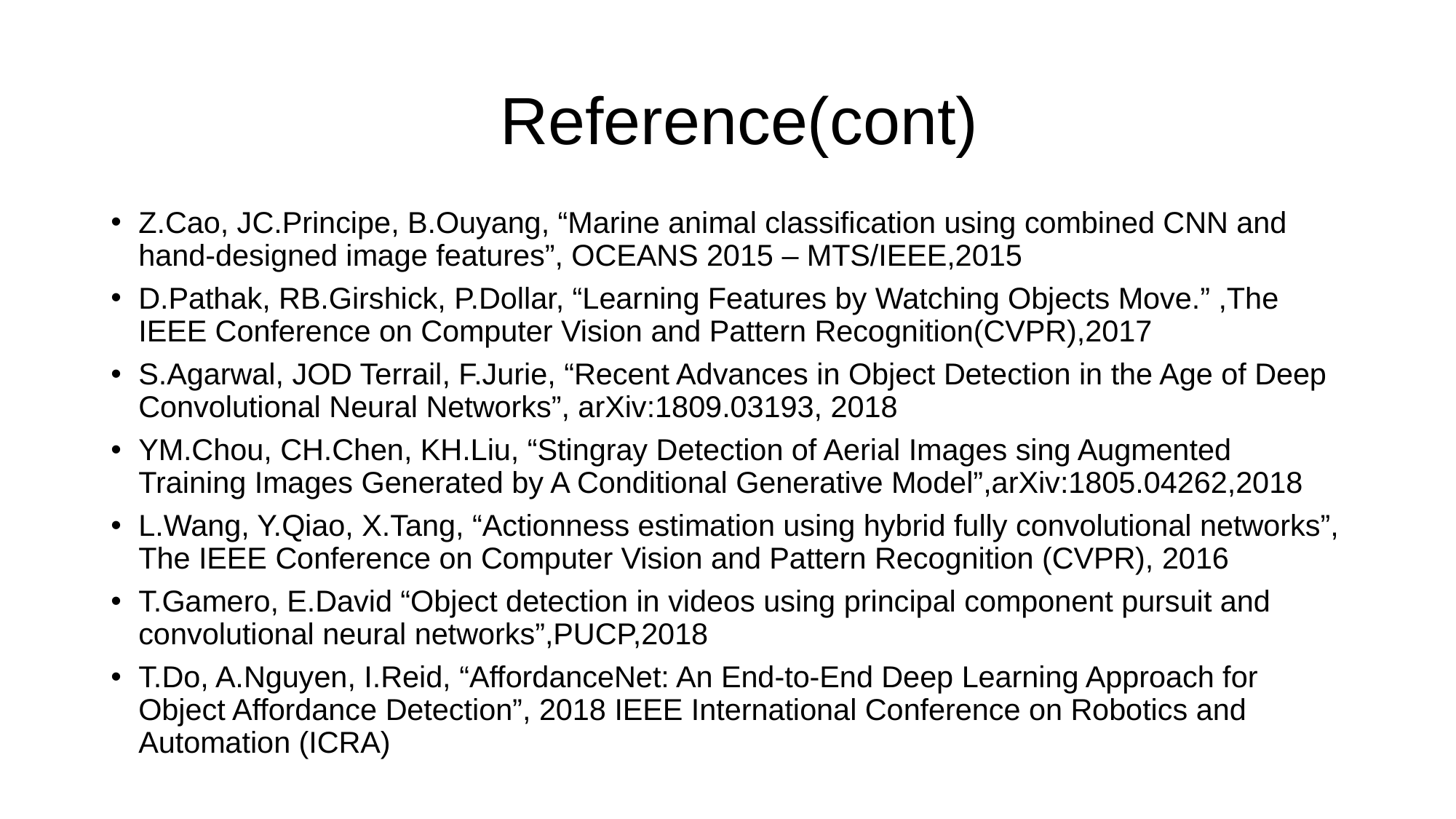

# Reference(cont)
Z.Cao, JC.Principe, B.Ouyang, “Marine animal classification using combined CNN and hand-designed image features”, OCEANS 2015 – MTS/IEEE,2015
D.Pathak, RB.Girshick, P.Dollar, “Learning Features by Watching Objects Move.” ,The IEEE Conference on Computer Vision and Pattern Recognition(CVPR),2017
S.Agarwal, JOD Terrail, F.Jurie, “Recent Advances in Object Detection in the Age of Deep Convolutional Neural Networks”, arXiv:1809.03193, 2018
YM.Chou, CH.Chen, KH.Liu, “Stingray Detection of Aerial Images sing Augmented Training Images Generated by A Conditional Generative Model”,arXiv:1805.04262,2018
L.Wang, Y.Qiao, X.Tang, “Actionness estimation using hybrid fully convolutional networks”, The IEEE Conference on Computer Vision and Pattern Recognition (CVPR), 2016
T.Gamero, E.David “Object detection in videos using principal component pursuit and convolutional neural networks”,PUCP,2018
T.Do, A.Nguyen, I.Reid, “AffordanceNet: An End-to-End Deep Learning Approach for Object Affordance Detection”, 2018 IEEE International Conference on Robotics and Automation (ICRA)